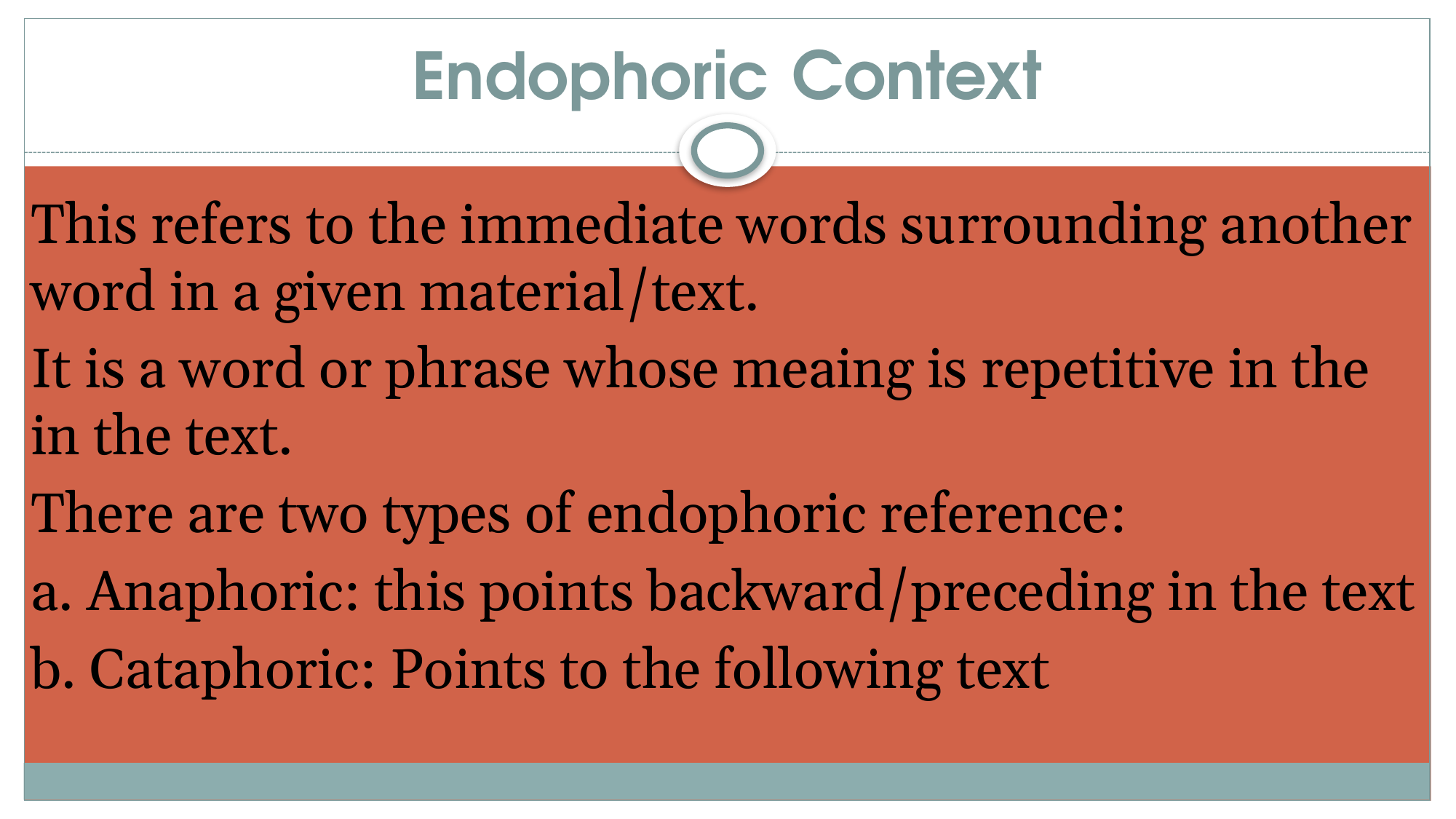

# Endophoric  Context
This refers to the immediate words surrounding another word in a given material/text.
It is a word or phrase whose meaing is repetitive in the in the text.
There are two types of endophoric reference:
a. Anaphoric: this points backward/preceding in the text
b. Cataphoric: Points to the following text